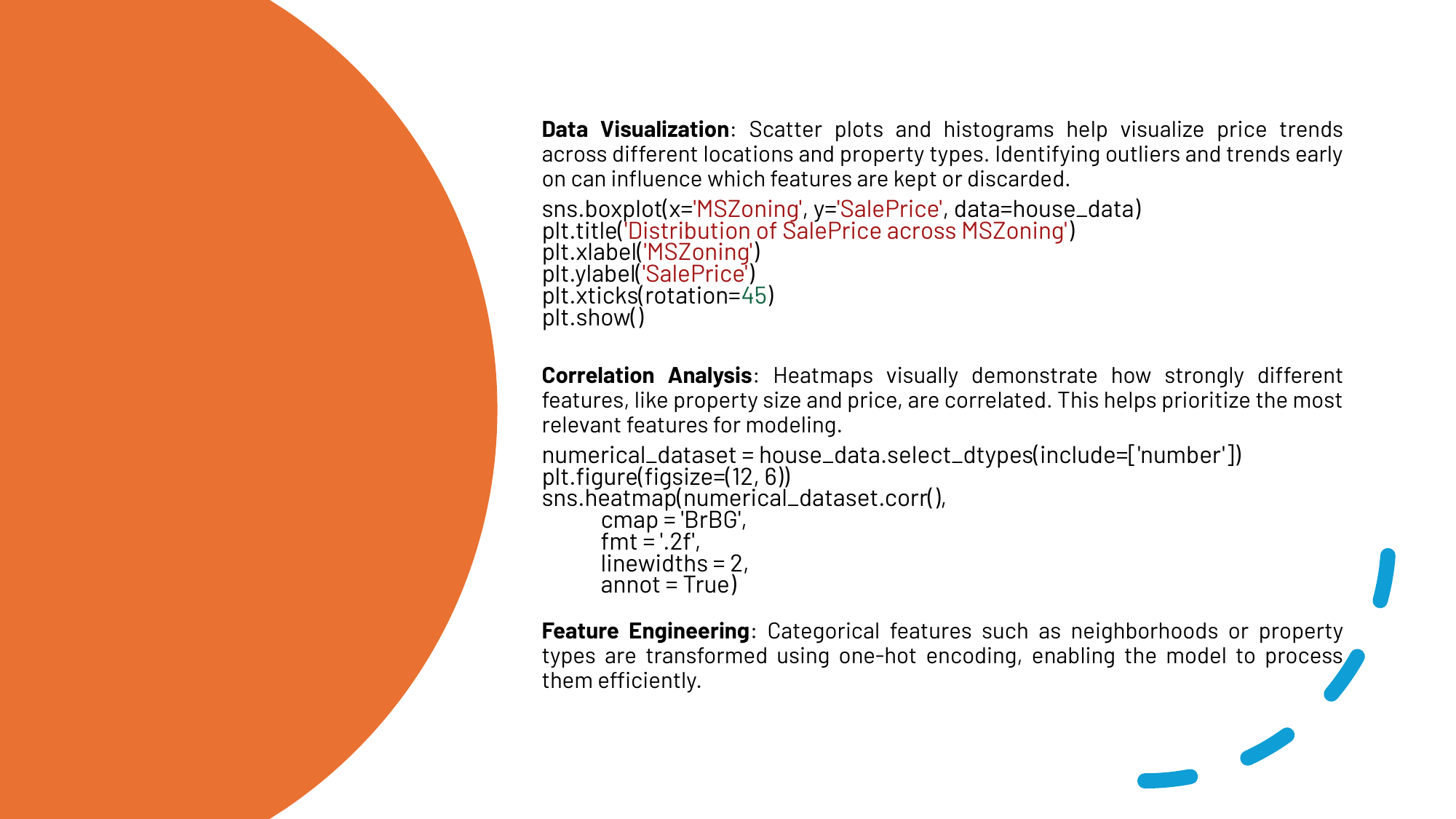

Data Visualization: Scatter plots and histograms help visualize price trends across different locations and property types. Identifying outliers and trends early on can influence which features are kept or discarded.
sns.boxplot(x='MSZoning', y='SalePrice', data=house_data)
plt.title('Distribution of SalePrice across MSZoning')
plt.xlabel('MSZoning')
plt.ylabel('SalePrice')
plt.xticks(rotation=45)
plt.show()

Correlation Analysis: Heatmaps visually demonstrate how strongly different features, like property size and price, are correlated. This helps prioritize the most relevant features for modeling.
numerical_dataset = house_data.select_dtypes(include=['number'])
plt.figure(figsize=(12, 6))
sns.heatmap(numerical_dataset.corr(),
            cmap = 'BrBG',
            fmt = '.2f',
            linewidths = 2,
            annot = True)

Feature Engineering: Categorical features such as neighborhoods or property types are transformed using one-hot encoding, enabling the model to process them efficiently.